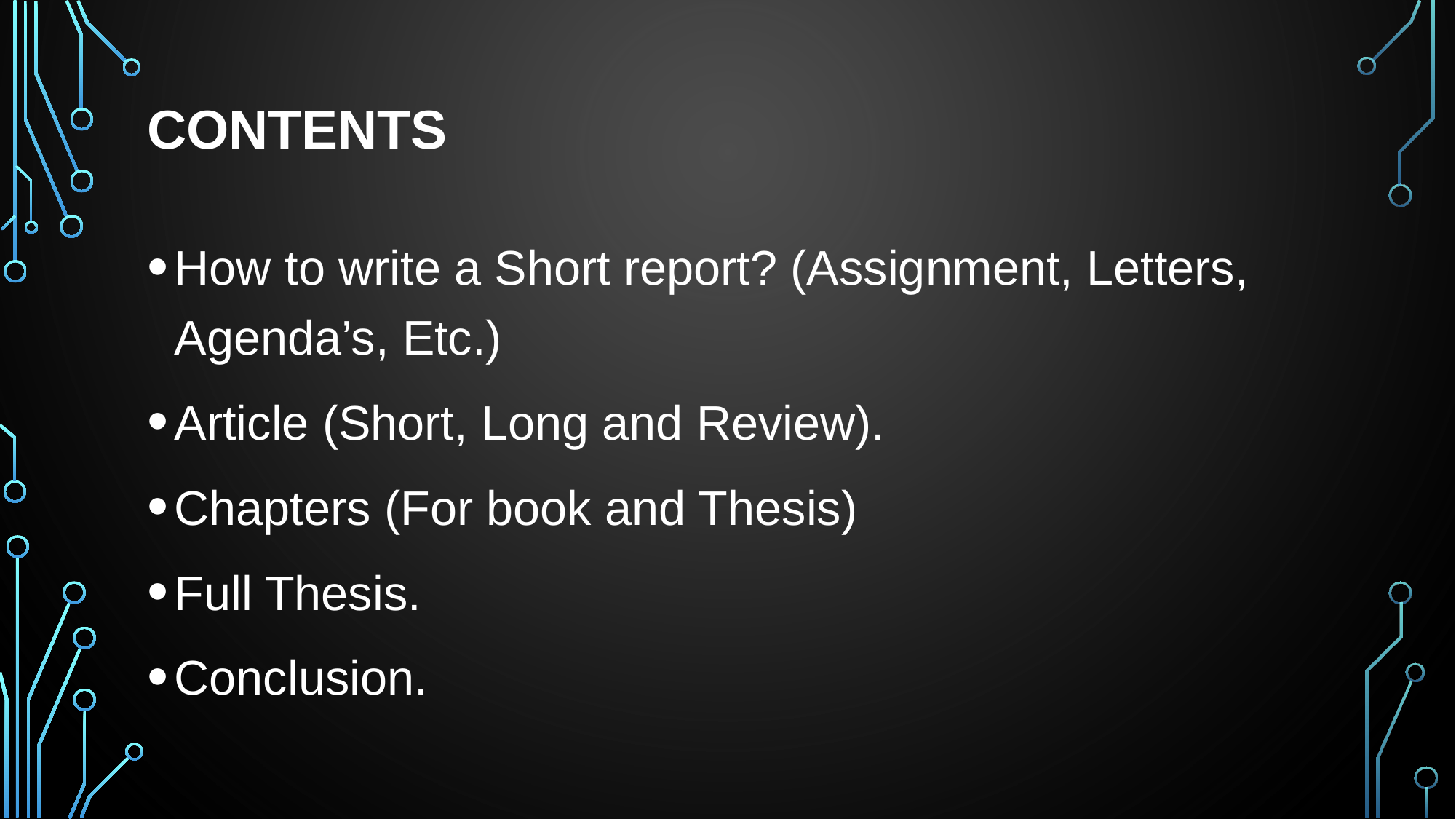

# Contents
How to write a Short report? (Assignment, Letters, Agenda’s, Etc.)
Article (Short, Long and Review).
Chapters (For book and Thesis)
Full Thesis.
Conclusion.